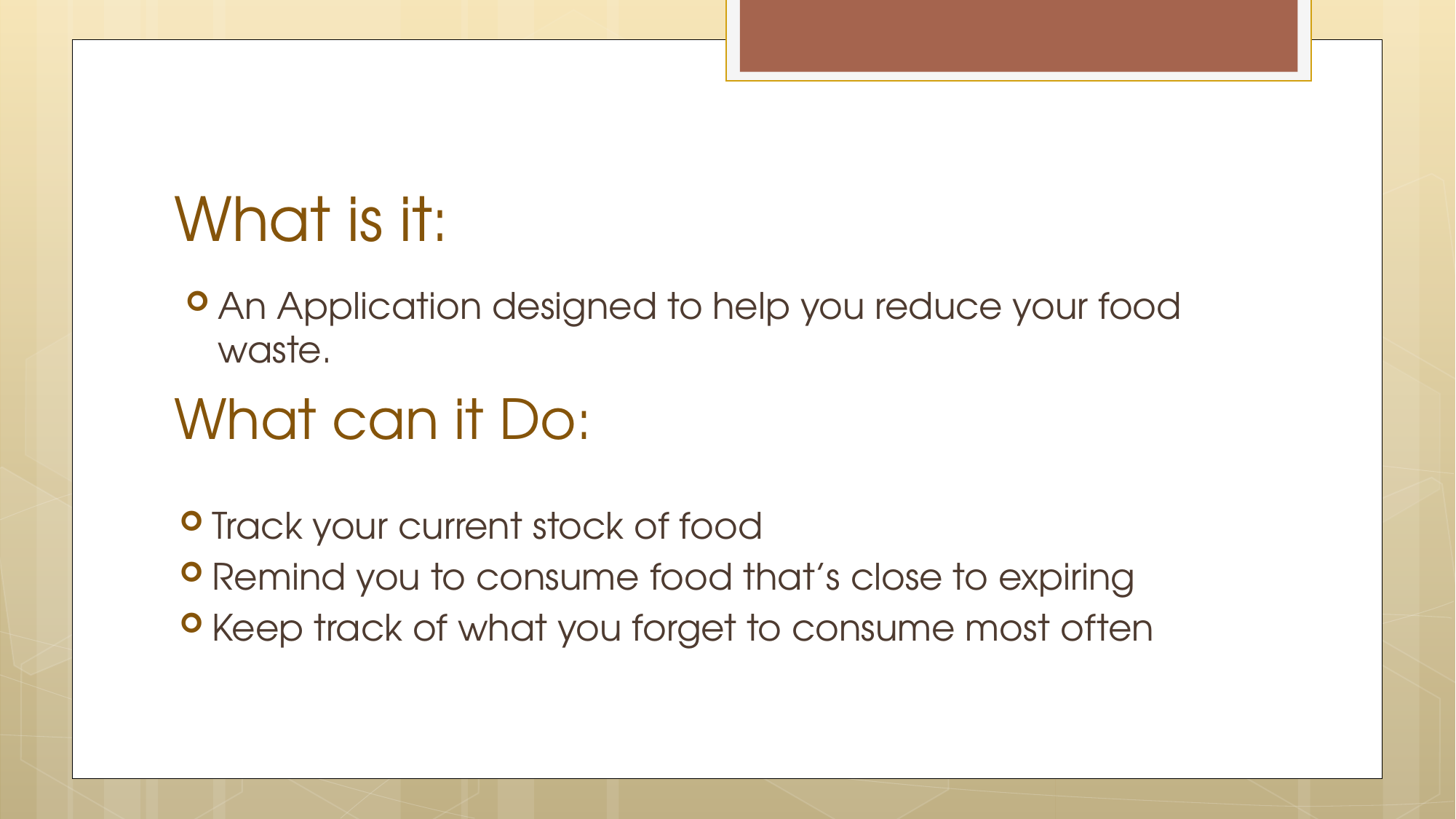

# What is it:
An Application designed to help you reduce your food waste.
What can it Do:
Track your current stock of food
Remind you to consume food that’s close to expiring
Keep track of what you forget to consume most often